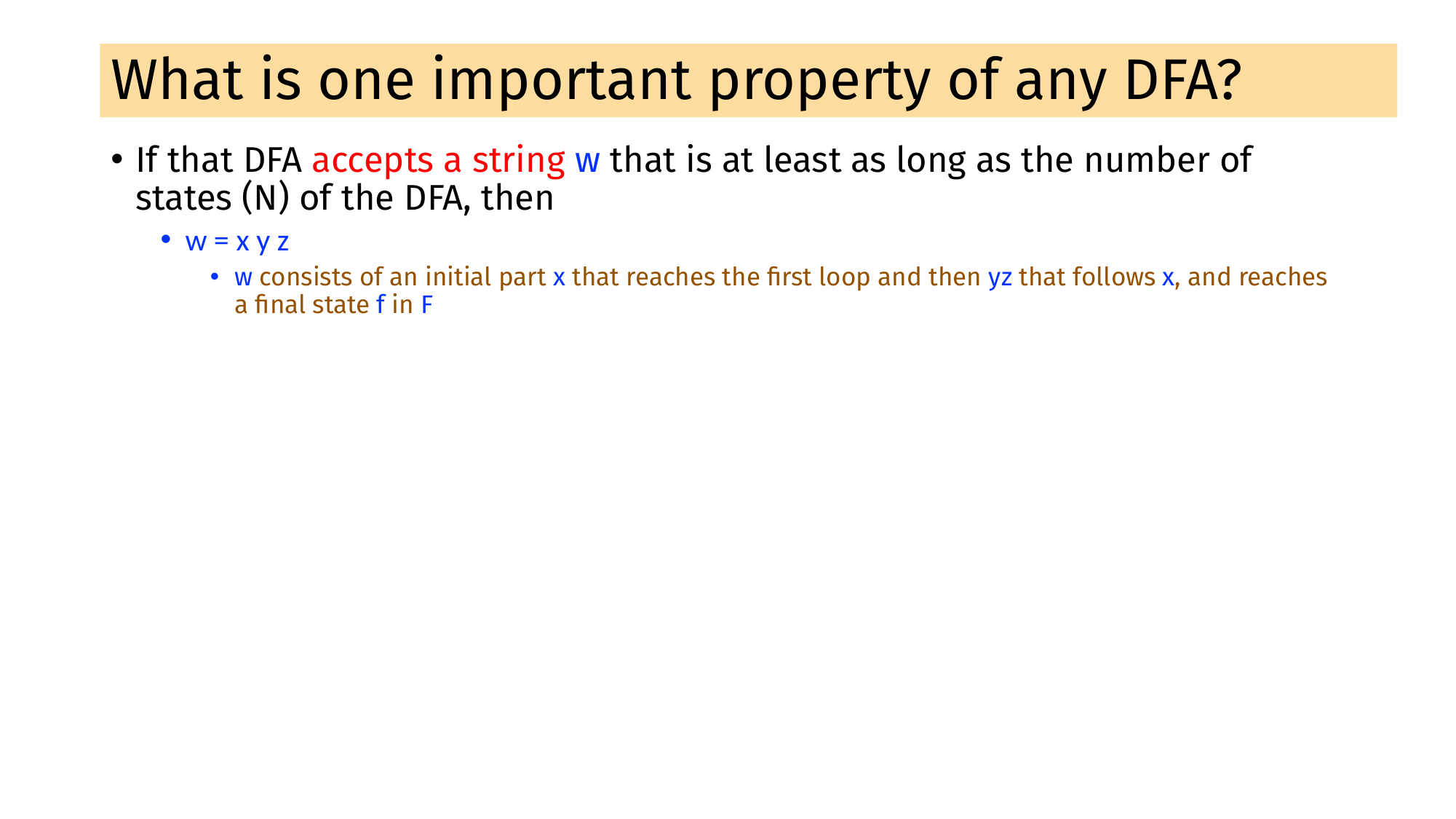

# What is one important property of any DFA?
If that DFA accepts a string w that is at least as long as the number of states (N) of the DFA, then
w = x y z
w consists of an initial part x that reaches the first loop and then yz that follows x, and reaches a final state f in F
x could be empty
The loop could begin right at the first state
y is non-empty
There is a loop
y could be taken any number of times and we can still reach a state f in F
The loop is along the path; one can skip it; one can take it more than once
All such strings must be in L

xz        must reach F (hence in L)
x y z     must reach F (hence in L)
x yy z   must reach F (hence in L)